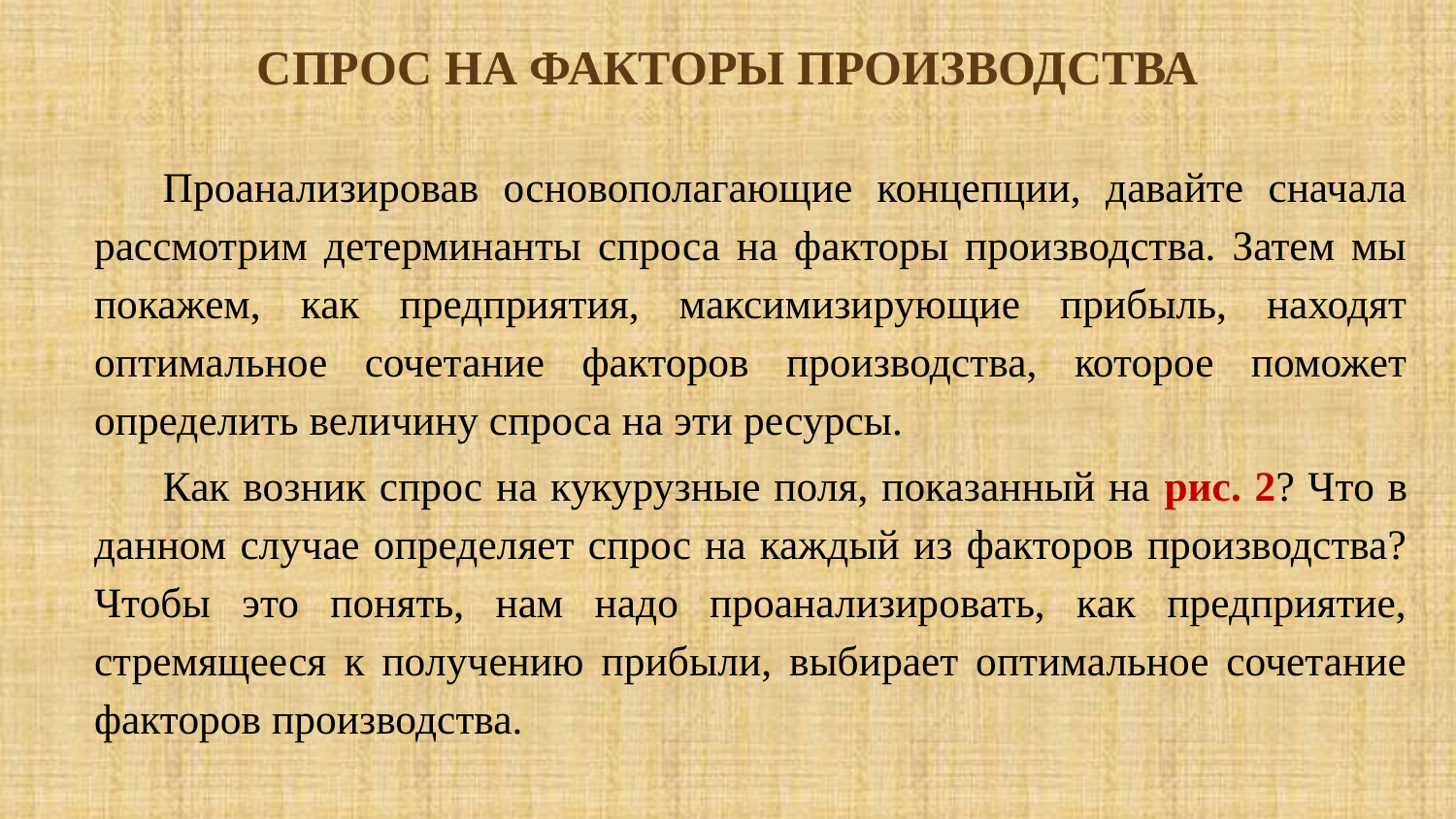

# Спрос на факторы производства
Проанализировав основополагающие концепции, давайте сначала рассмотрим детерминанты спроса на факторы производства. Затем мы покажем, как предприятия, максимизирующие прибыль, находят оптимальное сочетание факторов производства, которое поможет определить величину спроса на эти ресурсы.
Как возник спрос на кукурузные поля, показанный на рис. 2? Что в данном случае определяет спрос на каждый из факторов производства? Чтобы это понять, нам надо проанализировать, как предприятие, стремящееся к получению прибыли, выбирает оптимальное сочетание факторов производства.